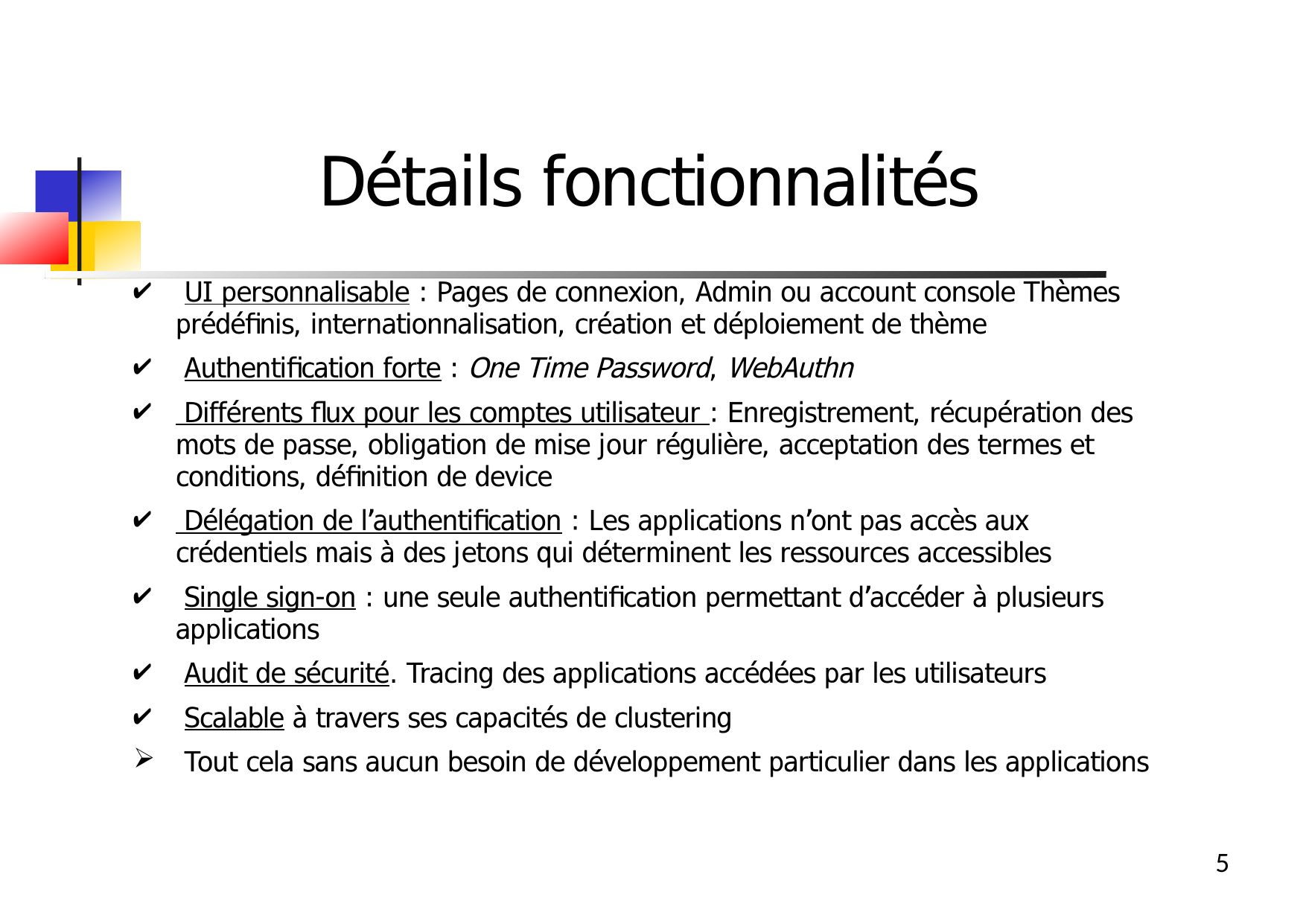

Détails fonctionnalités
 UI personnalisable : Pages de connexion, Admin ou account console Thèmes prédéfinis, internationnalisation, création et déploiement de thème
 Authentification forte : One Time Password, WebAuthn
 Différents flux pour les comptes utilisateur : Enregistrement, récupération des mots de passe, obligation de mise jour régulière, acceptation des termes et conditions, définition de device
 Délégation de l’authentification : Les applications n’ont pas accès aux crédentiels mais à des jetons qui déterminent les ressources accessibles
 Single sign-on : une seule authentification permettant d’accéder à plusieurs applications
 Audit de sécurité. Tracing des applications accédées par les utilisateurs
 Scalable à travers ses capacités de clustering
 Tout cela sans aucun besoin de développement particulier dans les applications